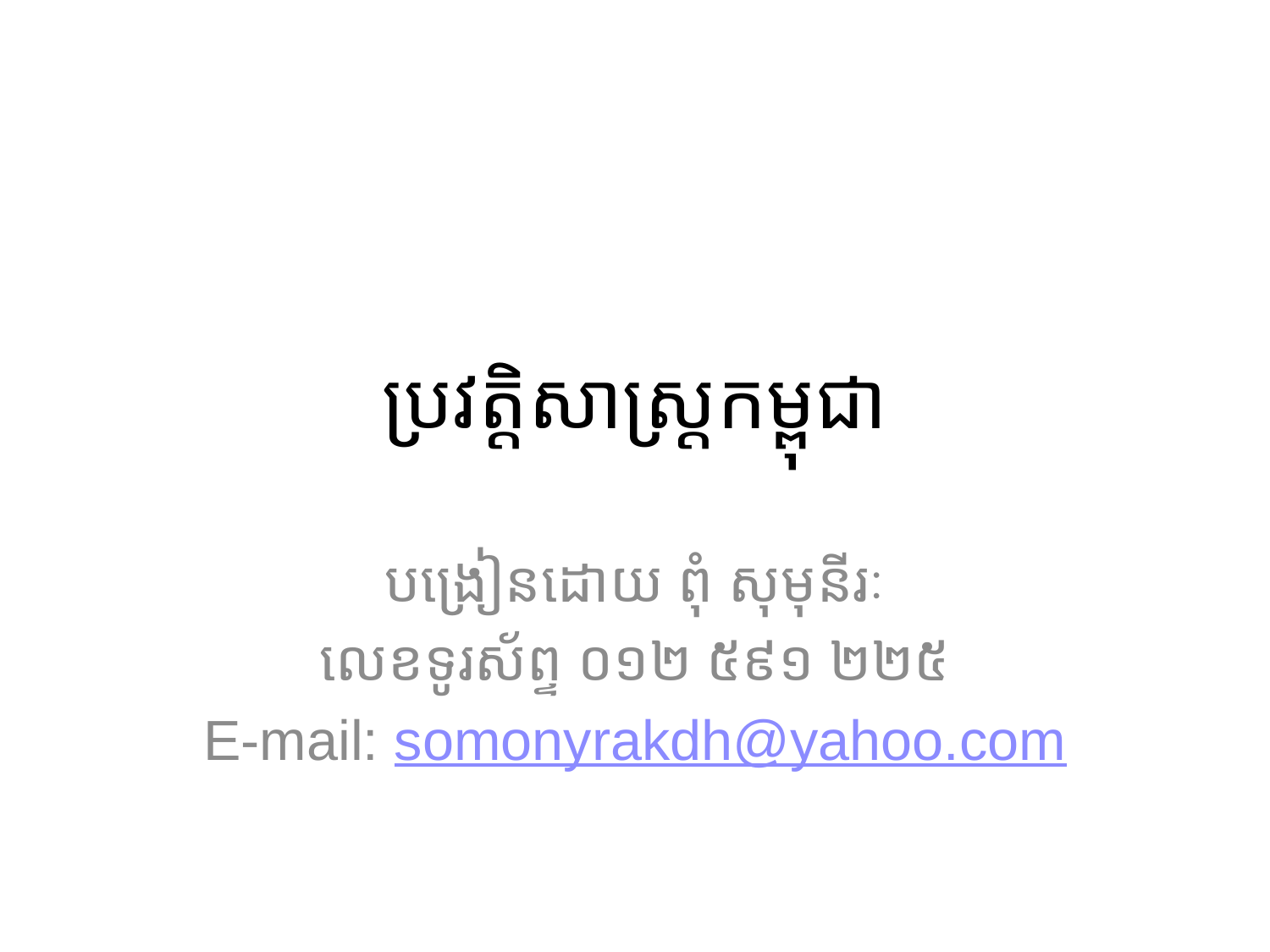

# ប្រវត្តិសាស្រ្តកម្ពុជា
បង្រៀនដោយ ពុំ សុមុនីរៈ
លេខទូរស័ព្ទ​ ០១២ ៥៩១ ២២៥
E-mail: somonyrakdh@yahoo.com